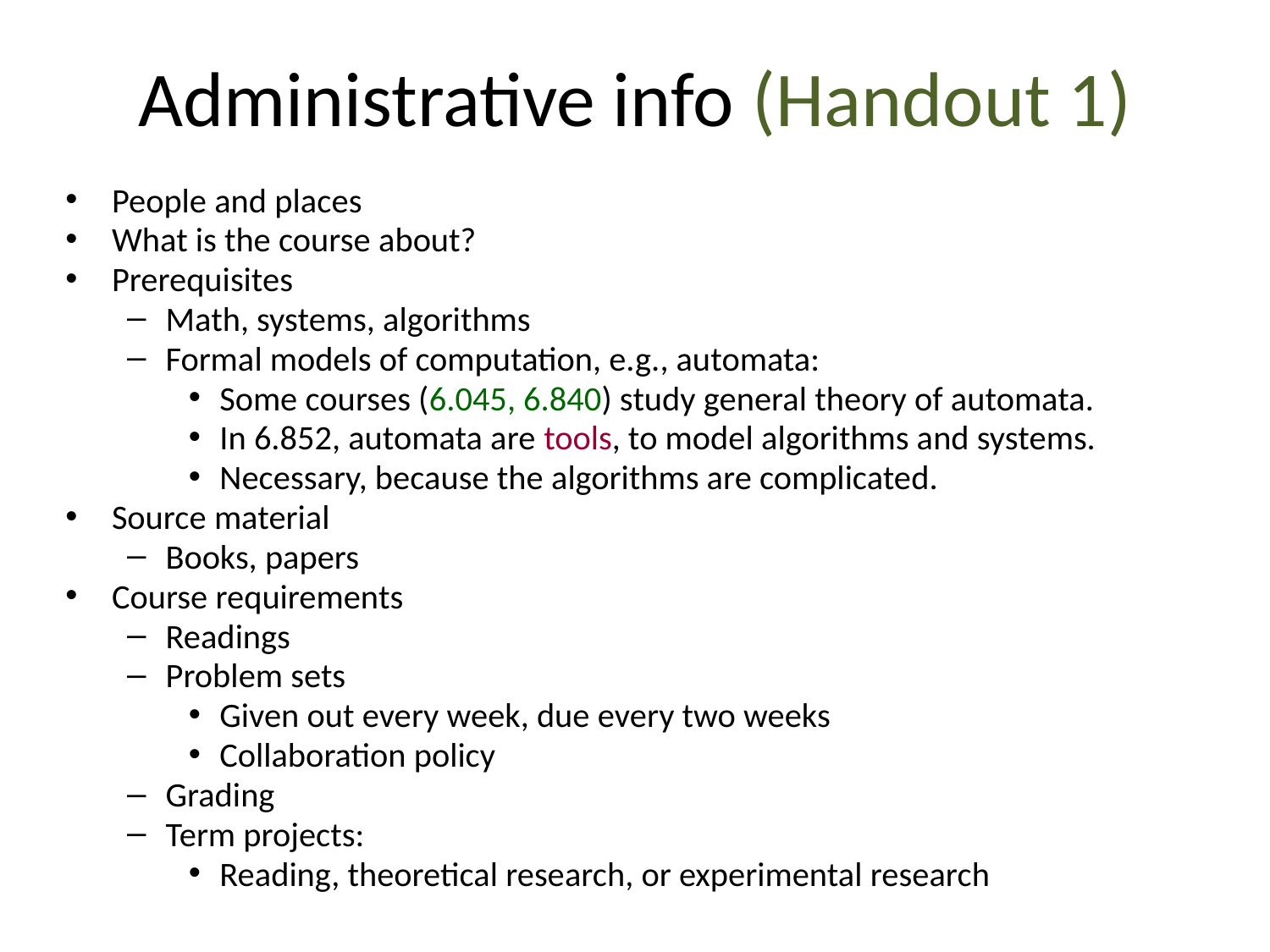

# Administrative info (Handout 1)
People and places
What is the course about?
Prerequisites
Math, systems, algorithms
Formal models of computation, e.g., automata:
Some courses (6.045, 6.840) study general theory of automata.
In 6.852, automata are tools, to model algorithms and systems.
Necessary, because the algorithms are complicated.
Source material
Books, papers
Course requirements
Readings
Problem sets
Given out every week, due every two weeks
Collaboration policy
Grading
Term projects:
Reading, theoretical research, or experimental research